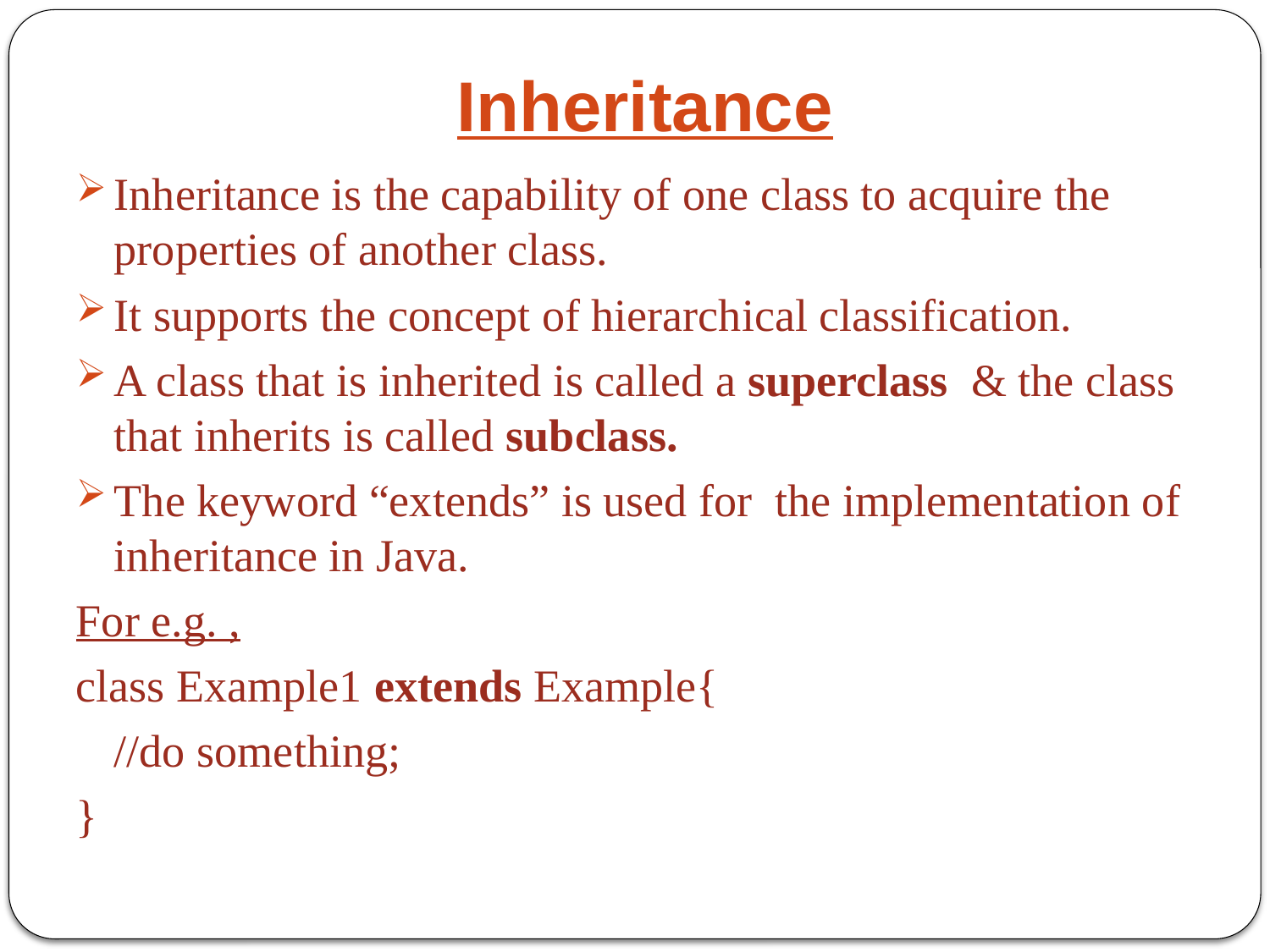

# Inheritance
Inheritance is the capability of one class to acquire the properties of another class.
It supports the concept of hierarchical classification.
A class that is inherited is called a superclass  & the class that inherits is called subclass.
The keyword “extends” is used for  the implementation of inheritance in Java.
For e.g. ,
class Example1 extends Example{
	//do something;
}